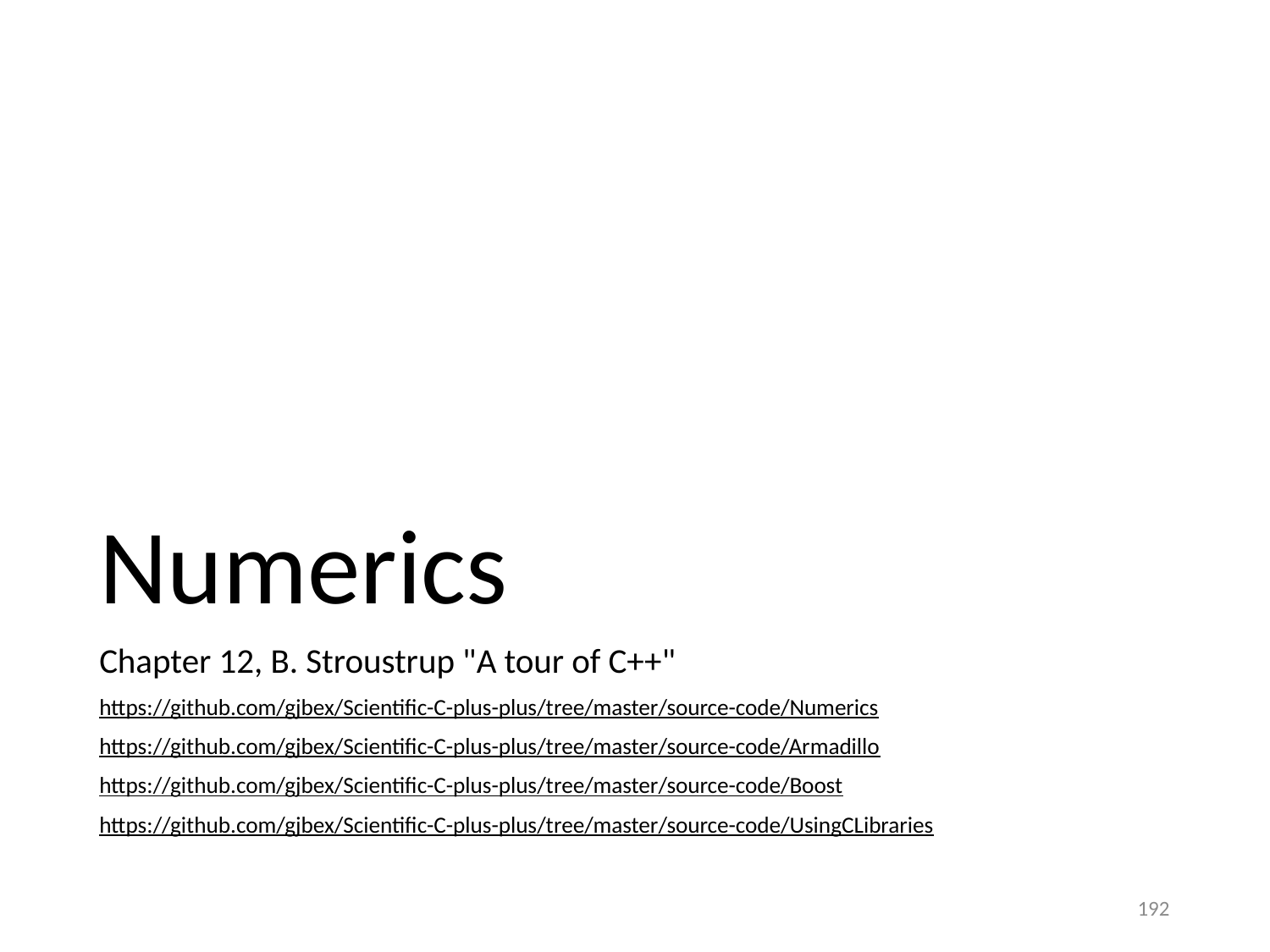

# Numerics
Chapter 12, B. Stroustrup "A tour of C++"
https://github.com/gjbex/Scientific-C-plus-plus/tree/master/source-code/Numerics
https://github.com/gjbex/Scientific-C-plus-plus/tree/master/source-code/Armadillo
https://github.com/gjbex/Scientific-C-plus-plus/tree/master/source-code/Boost
https://github.com/gjbex/Scientific-C-plus-plus/tree/master/source-code/UsingCLibraries
192